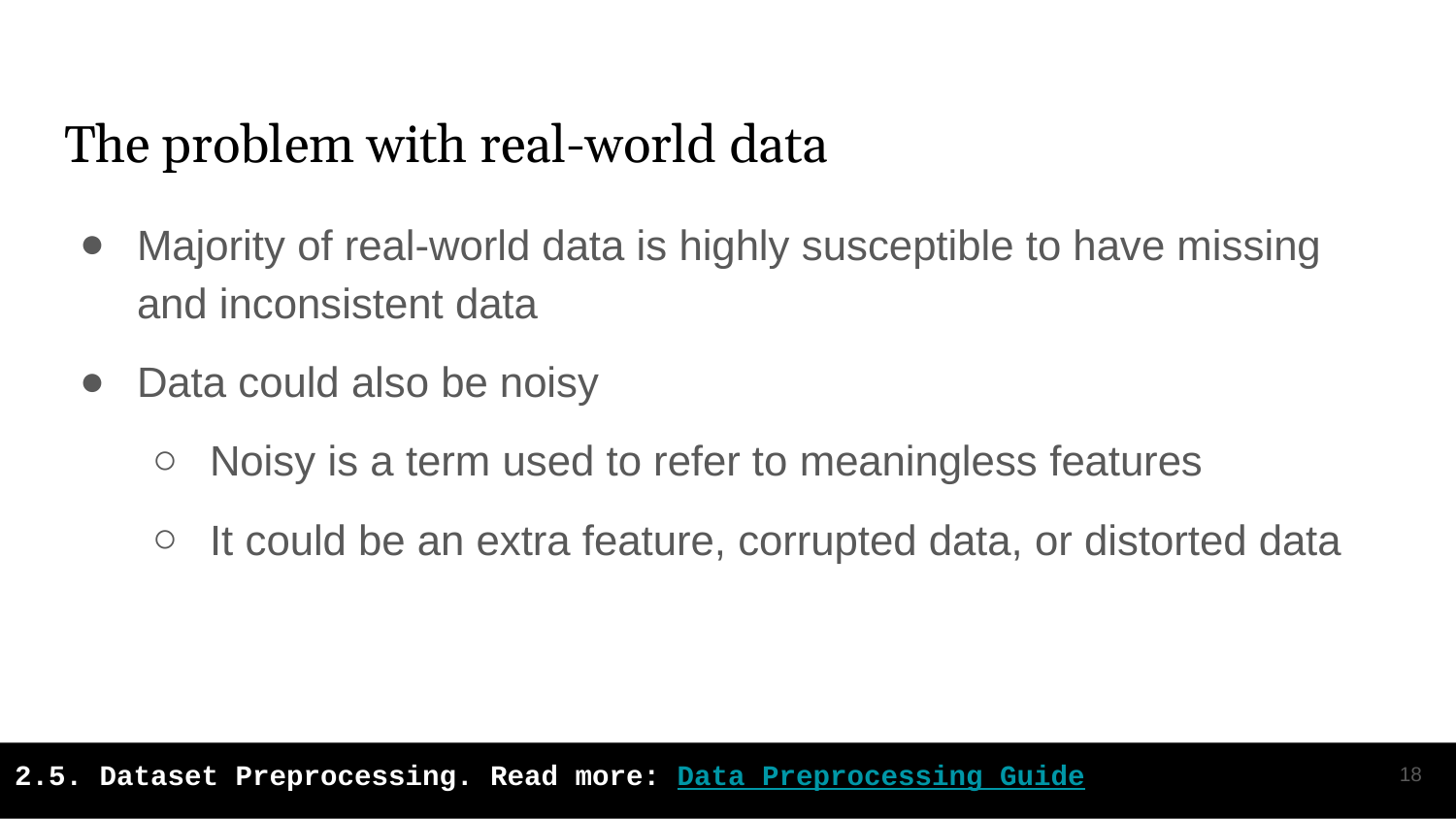

# The problem with real-world data
Majority of real-world data is highly susceptible to have missing and inconsistent data
Data could also be noisy
Noisy is a term used to refer to meaningless features
It could be an extra feature, corrupted data, or distorted data
18
2.5. Dataset Preprocessing. Read more: Data Preprocessing Guide